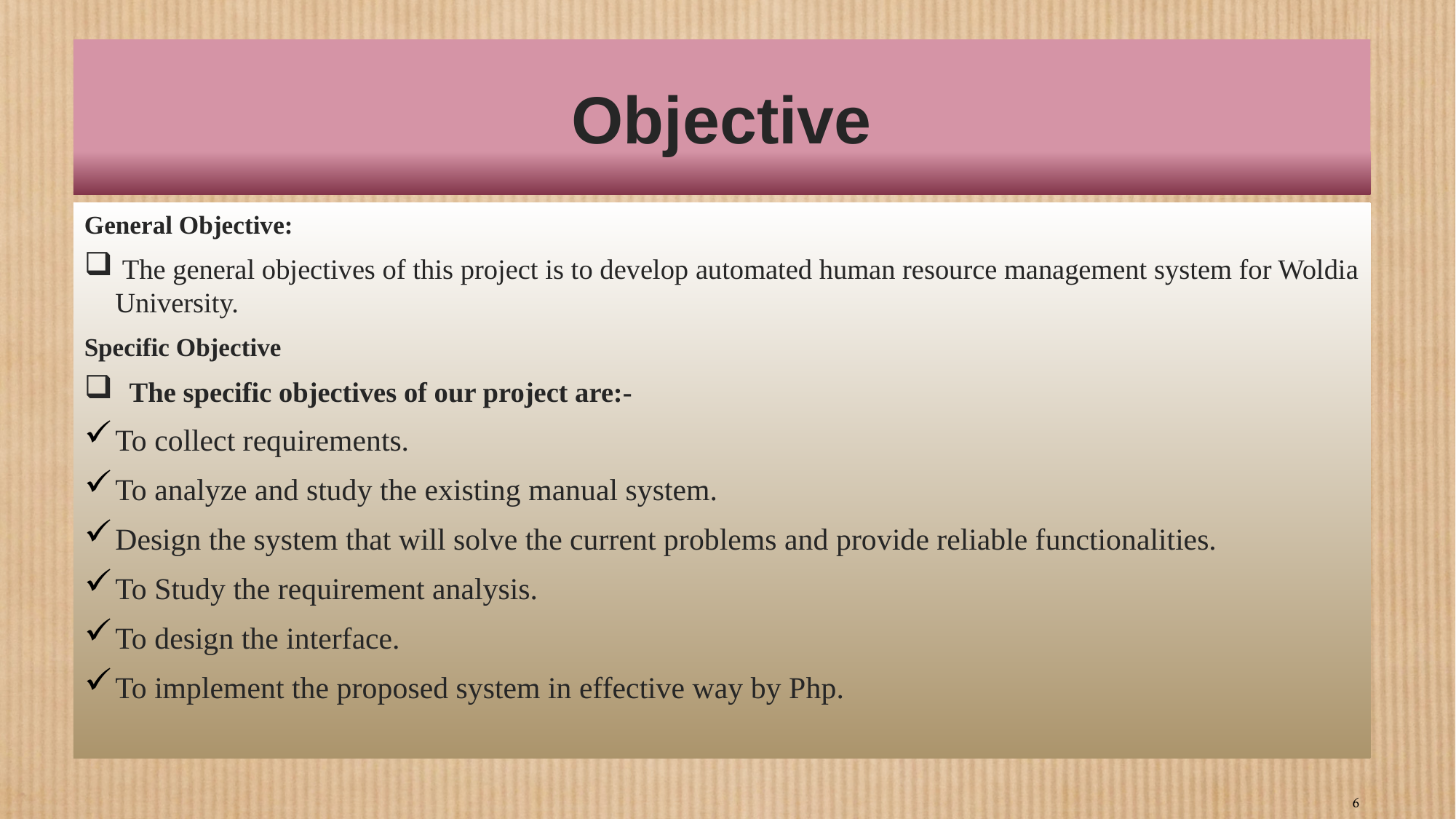

# Objective
General Objective:
 The general objectives of this project is to develop automated human resource management system for Woldia University.
Specific Objective
  The specific objectives of our project are:-
To collect requirements.
To analyze and study the existing manual system.
Design the system that will solve the current problems and provide reliable functionalities.
To Study the requirement analysis.
To design the interface.
To implement the proposed system in effective way by Php.

6